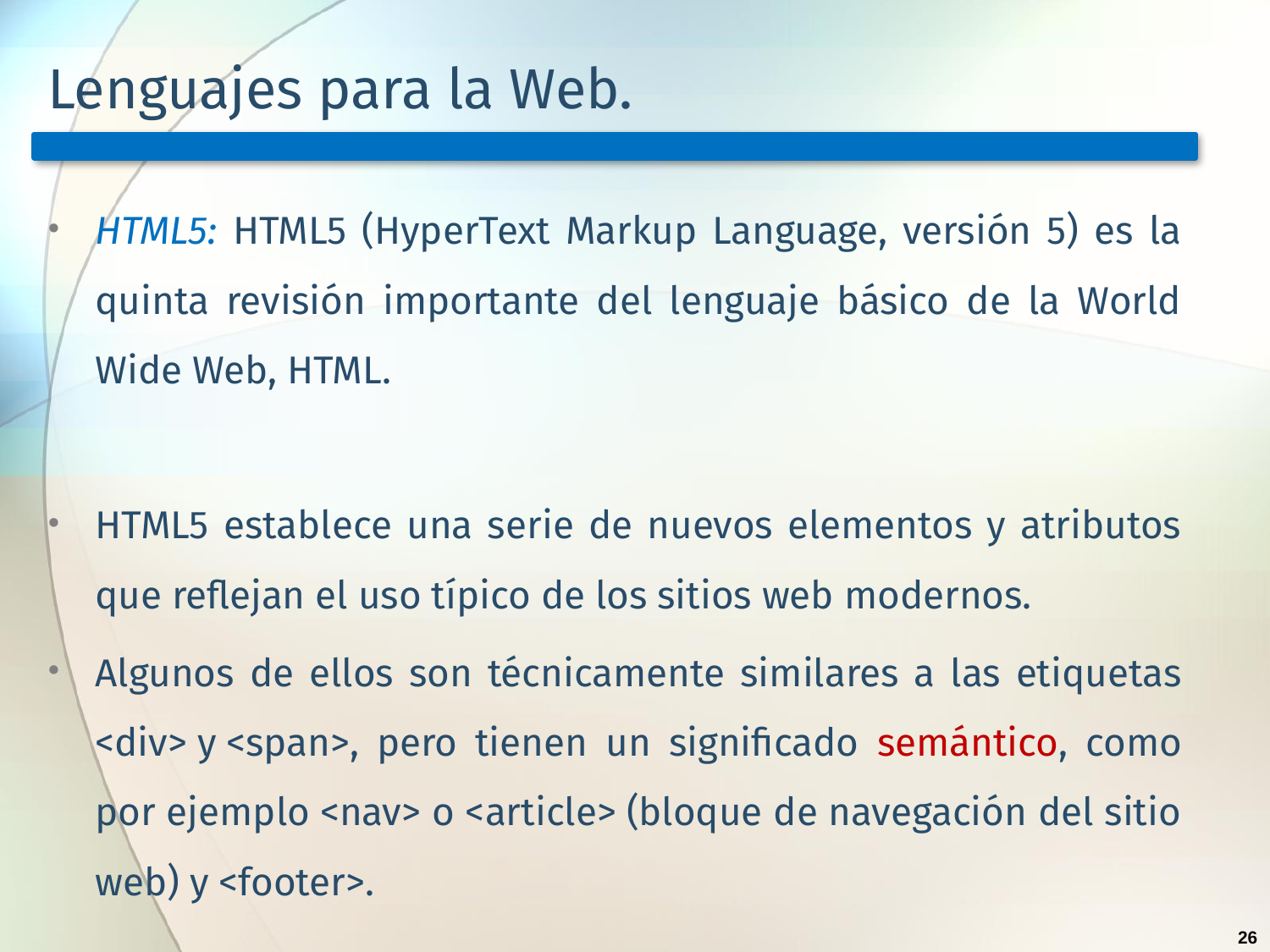

# Lenguajes para la Web.

HTML5: HTML5 (HyperText Markup Language, versión 5) es la quinta revisión importante del lenguaje básico de la World Wide Web, HTML.

HTML5 establece una serie de nuevos elementos y atributos que reflejan el uso típico de los sitios web modernos.
Algunos de ellos son técnicamente similares a las etiquetas <div> y <span>, pero tienen un significado semántico, como por ejemplo <nav> o <article> (bloque de navegación del sitio web) y <footer>.
26